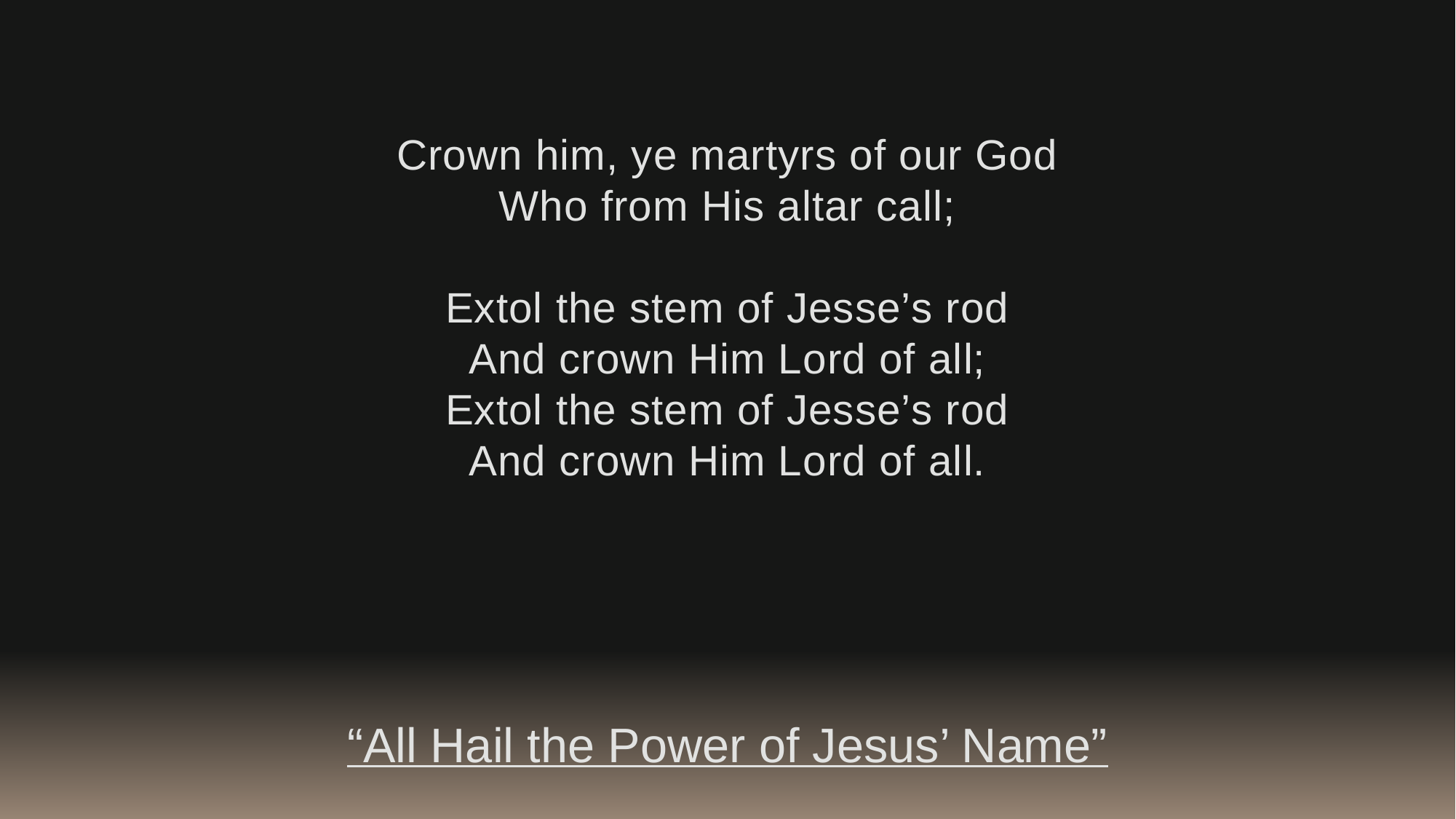

Crown him, ye martyrs of our God
Who from His altar call;

Extol the stem of Jesse’s rod
And crown Him Lord of all;
Extol the stem of Jesse’s rod
And crown Him Lord of all.

“All Hail the Power of Jesus’ Name”